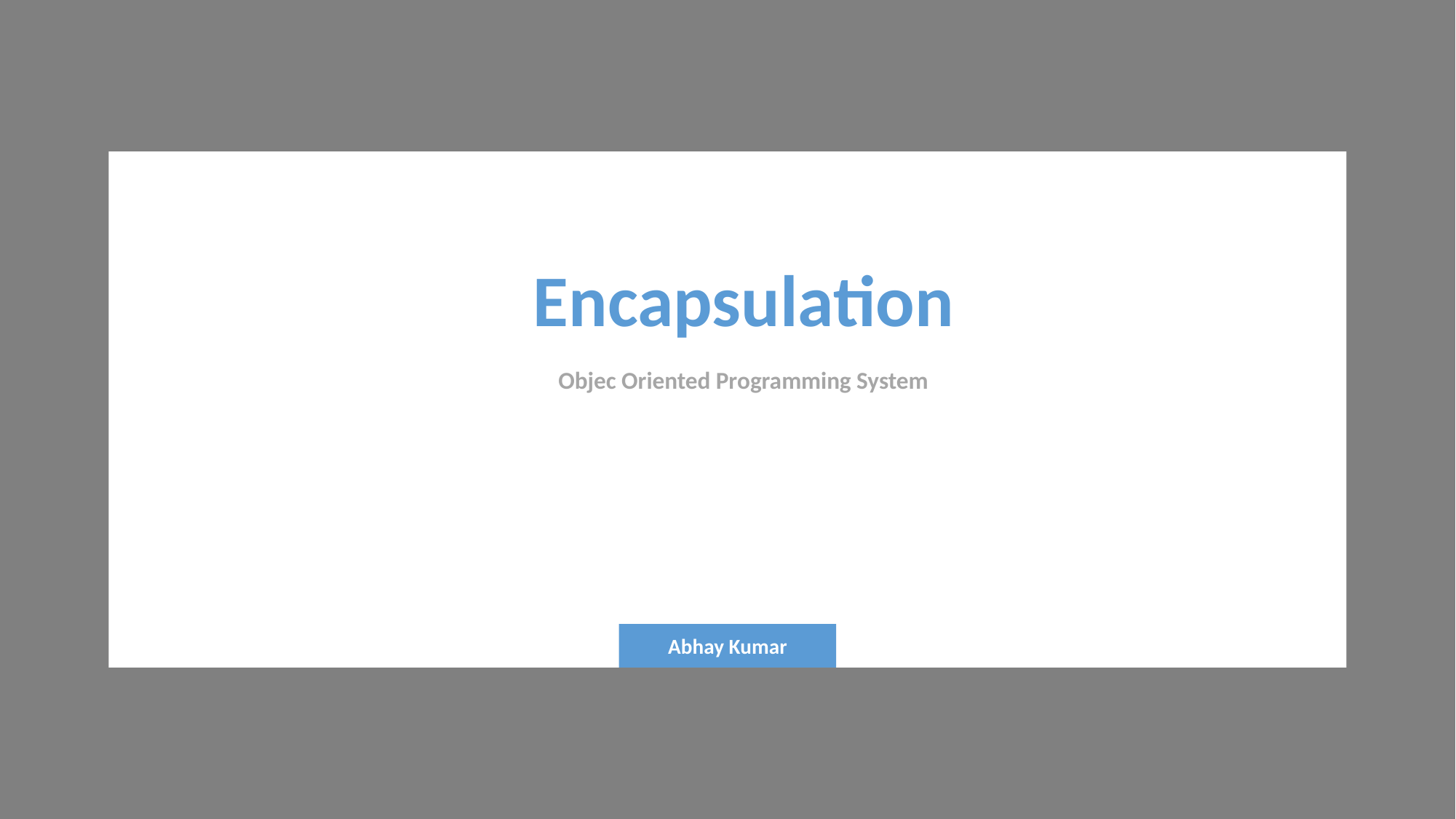

Encapsulation
Objec Oriented Programming System
Abhay Kumar